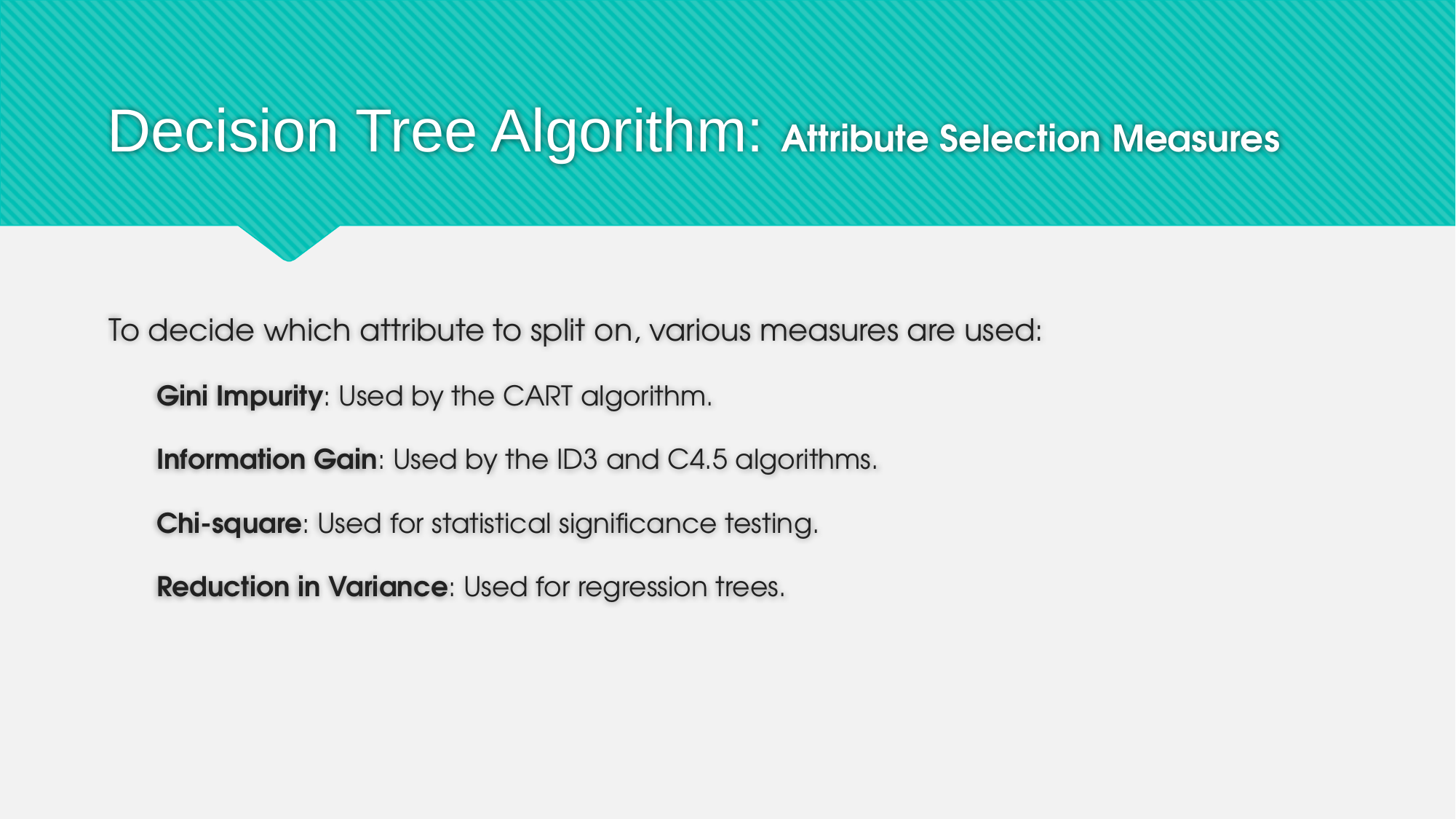

# Decision Tree Algorithm: Attribute Selection Measures
To decide which attribute to split on, various measures are used:
Gini Impurity: Used by the CART algorithm.
Information Gain: Used by the ID3 and C4.5 algorithms.
Chi-square: Used for statistical significance testing.
Reduction in Variance: Used for regression trees.